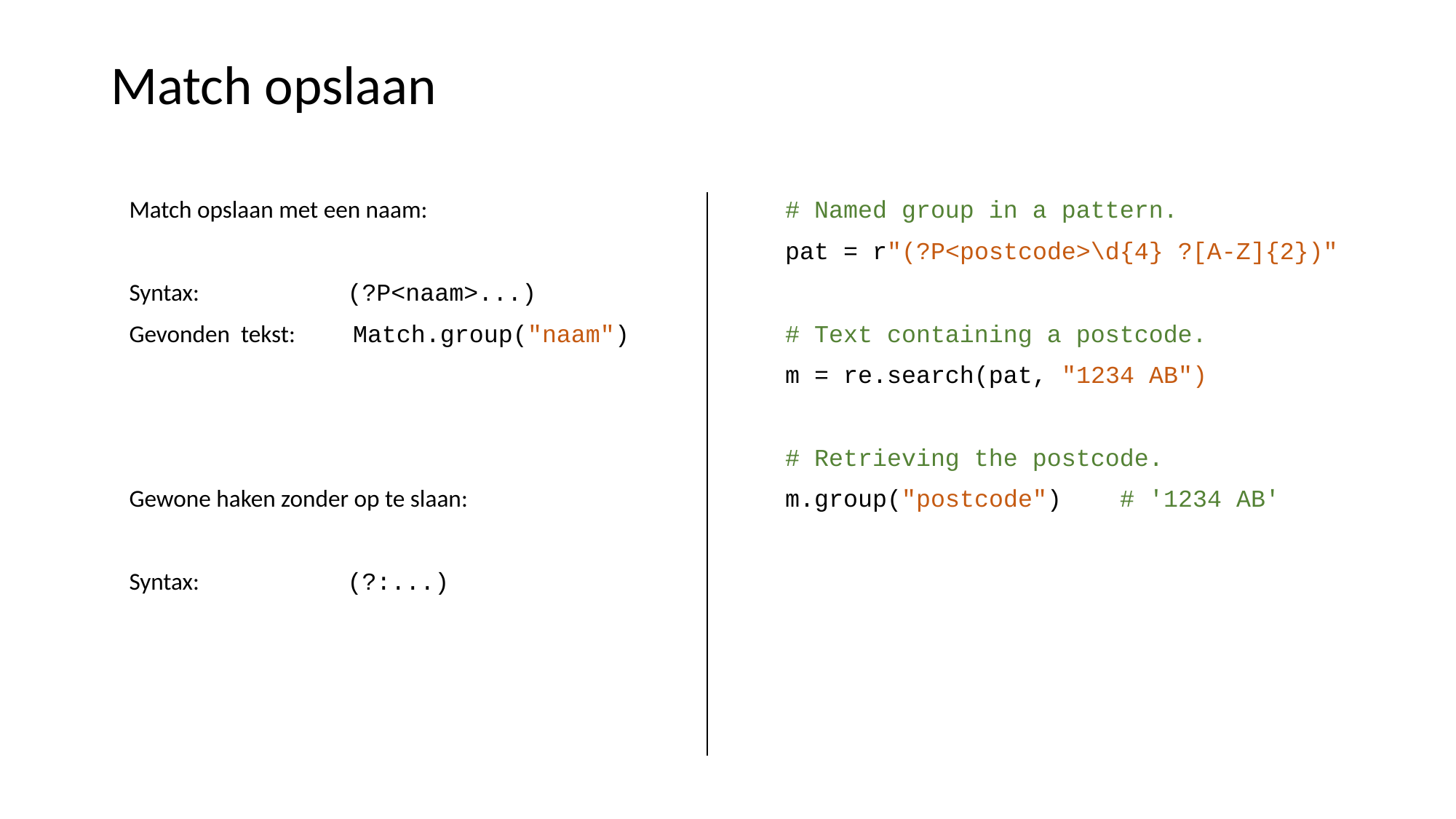

# Match opslaan
Match opslaan met een naam:

Syntax:	 	(?P<naam>...)
Gevonden  tekst:	 Match.group("naam")

Gewone haken zonder op te slaan:

Syntax:	 	(?:...)

# Named group in a pattern.
pat = r"(?P<postcode>\d{4} ?[A-Z]{2})"

# Text containing a postcode.
m = re.search(pat, "1234 AB")

# Retrieving the postcode.
m.group("postcode")    # '1234 AB'